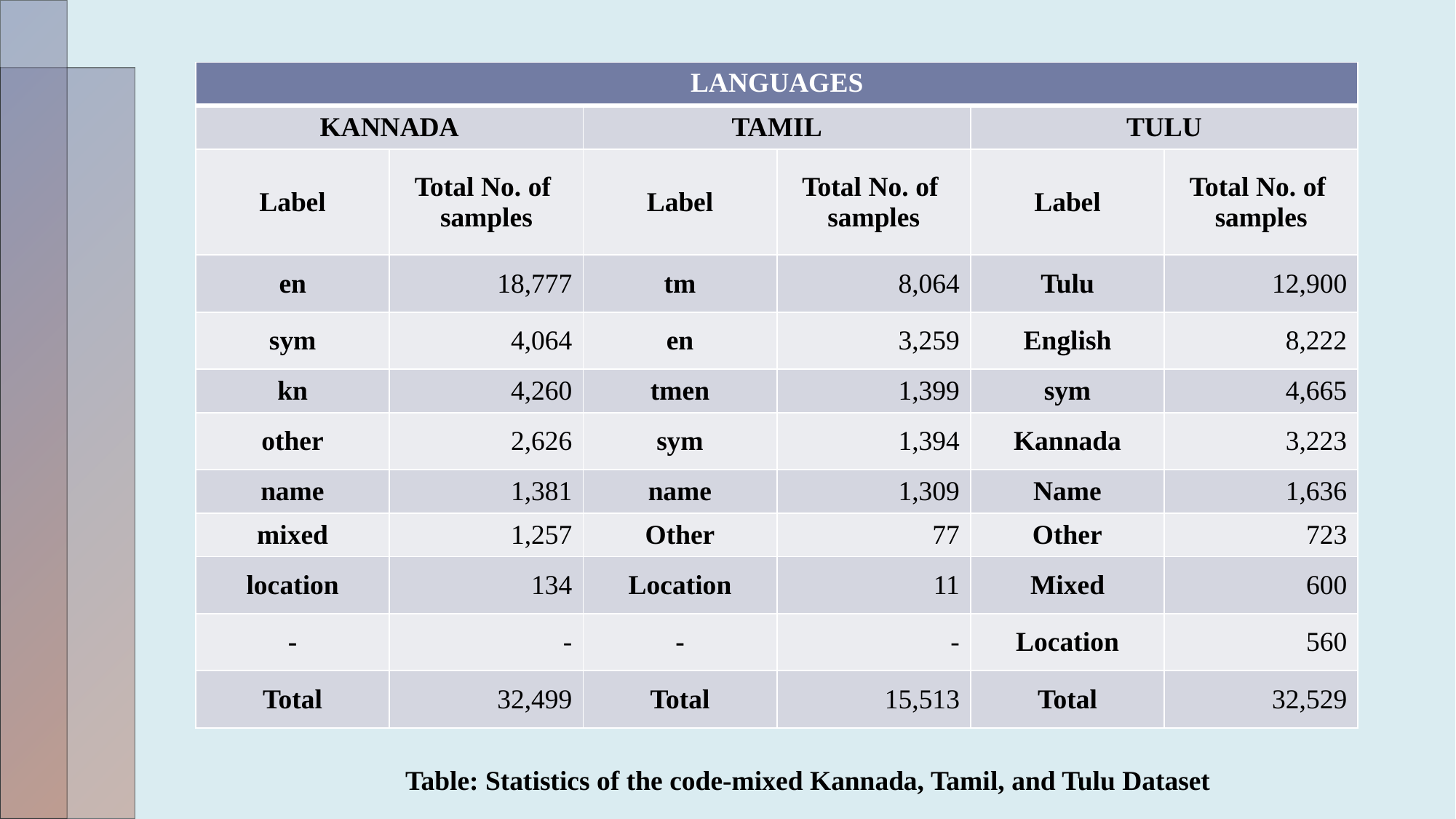

| LANGUAGES |  |  |  |  |  |
| --- | --- | --- | --- | --- | --- |
| KANNADA |  | TAMIL |  | TULU |  |
| Label | Total No. of samples | Label | Total No. of samples | Label | Total No. of samples |
| en | 18,777 | tm | 8,064 | Tulu | 12,900 |
| sym | 4,064 | en | 3,259 | English | 8,222 |
| kn | 4,260 | tmen | 1,399 | sym | 4,665 |
| other | 2,626 | sym | 1,394 | Kannada | 3,223 |
| name | 1,381 | name | 1,309 | Name | 1,636 |
| mixed | 1,257 | Other | 77 | Other | 723 |
| location | 134 | Location | 11 | Mixed | 600 |
| - | - | - | - | Location | 560 |
| Total | 32,499 | Total | 15,513 | Total | 32,529 |
Table: Statistics of the code-mixed Kannada, Tamil, and Tulu Dataset